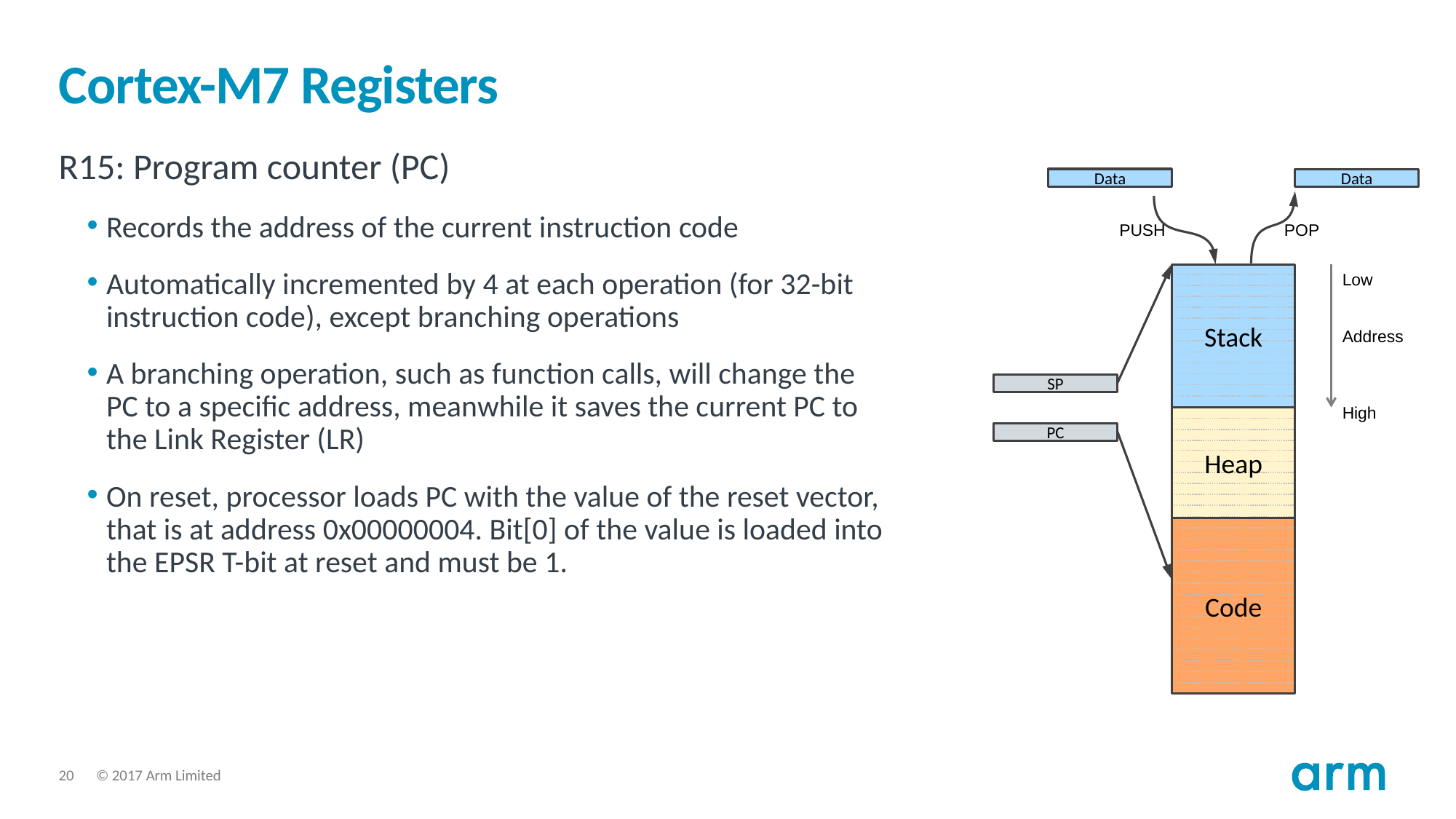

# Cortex-M7 Registers
R15: Program counter (PC)
Records the address of the current instruction code
Automatically incremented by 4 at each operation (for 32-bit instruction code), except branching operations
A branching operation, such as function calls, will change the PC to a specific address, meanwhile it saves the current PC to the Link Register (LR)
On reset, processor loads PC with the value of the reset vector, that is at address 0x00000004. Bit[0] of the value is loaded into the EPSR T-bit at reset and must be 1.

Data
Data
PUSH
POP

Low
Stack
Address
SP
High
Heap

PC

Code